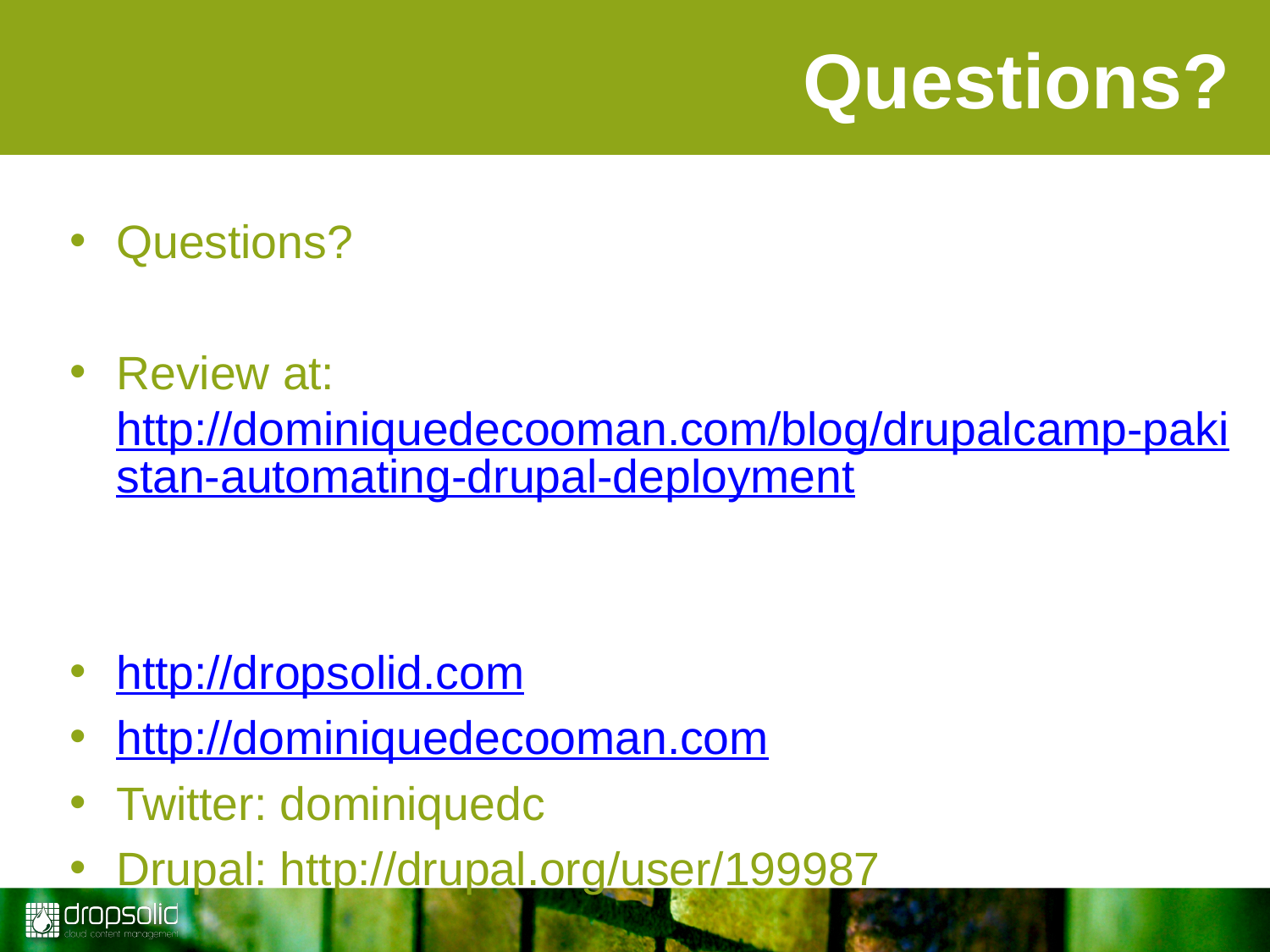

# Questions?
Questions?

Review at: http://dominiquedecooman.com/blog/drupalcamp-pakistan-automating-drupal-deployment

http://dropsolid.com
http://dominiquedecooman.com
Twitter: dominiquedc
Drupal: http://drupal.org/user/199987